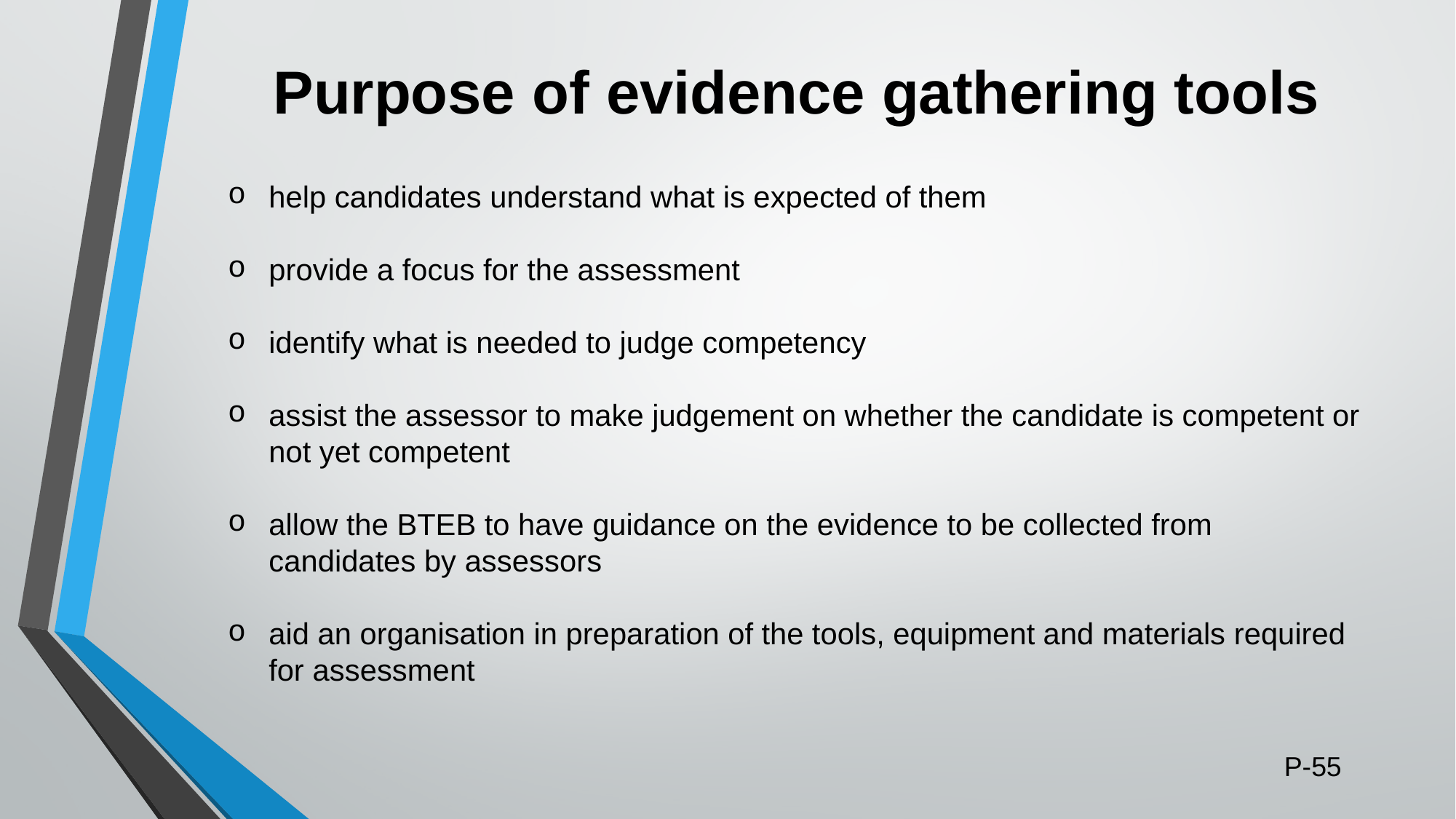

# Purpose of evidence gathering tools
help candidates understand what is expected of them

provide a focus for the assessment

identify what is needed to judge competency

assist the assessor to make judgement on whether the candidate is competent or not yet competent

allow the BTEB to have guidance on the evidence to be collected from candidates by assessors

aid an organisation in preparation of the tools, equipment and materials required for assessment
P-55